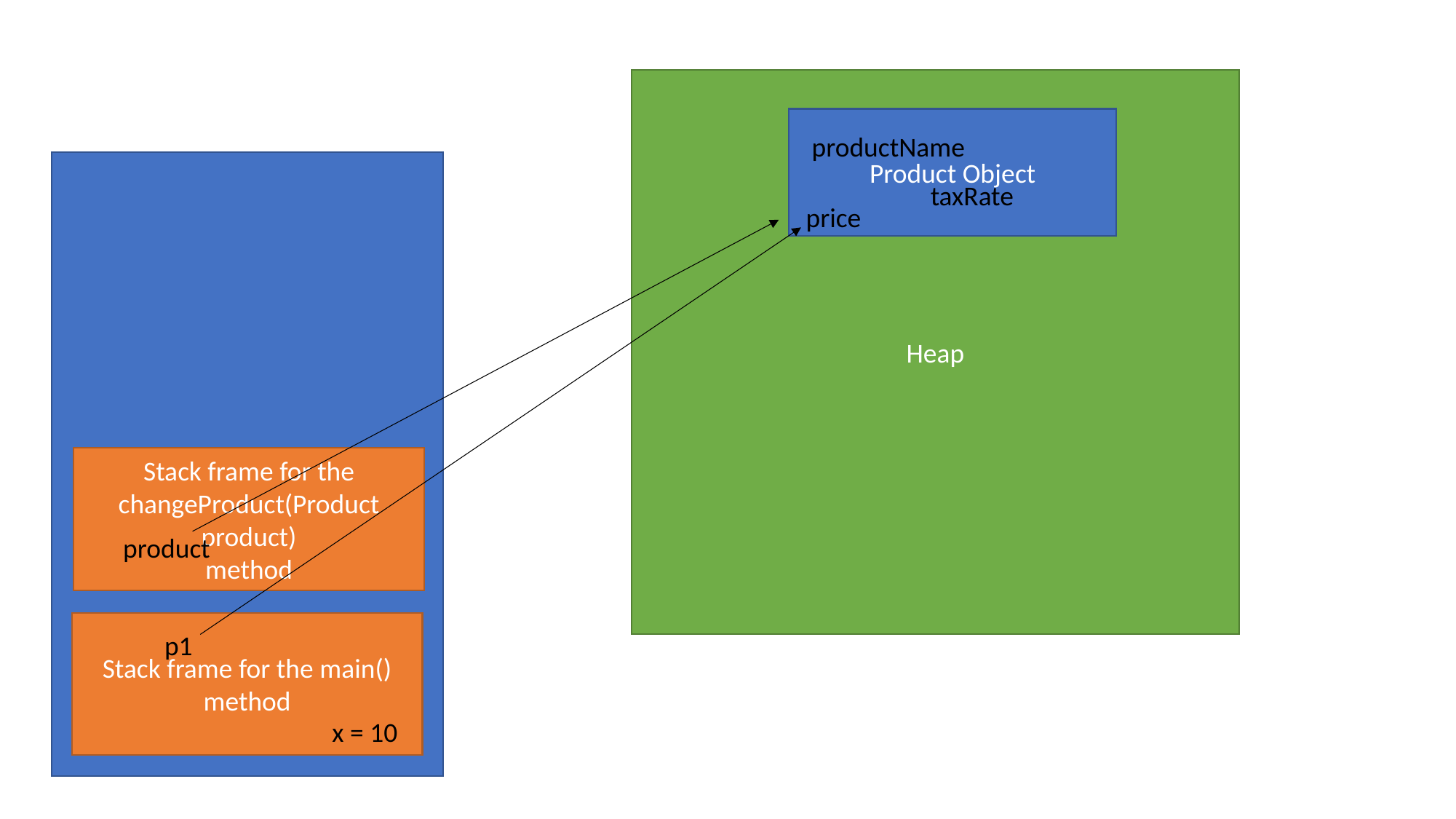

Heap
Product Object
productName
Stack
taxRate
price
Stack frame for the changeProduct(Product product)
method
product
Stack frame for the main()
method
p1
x = 10